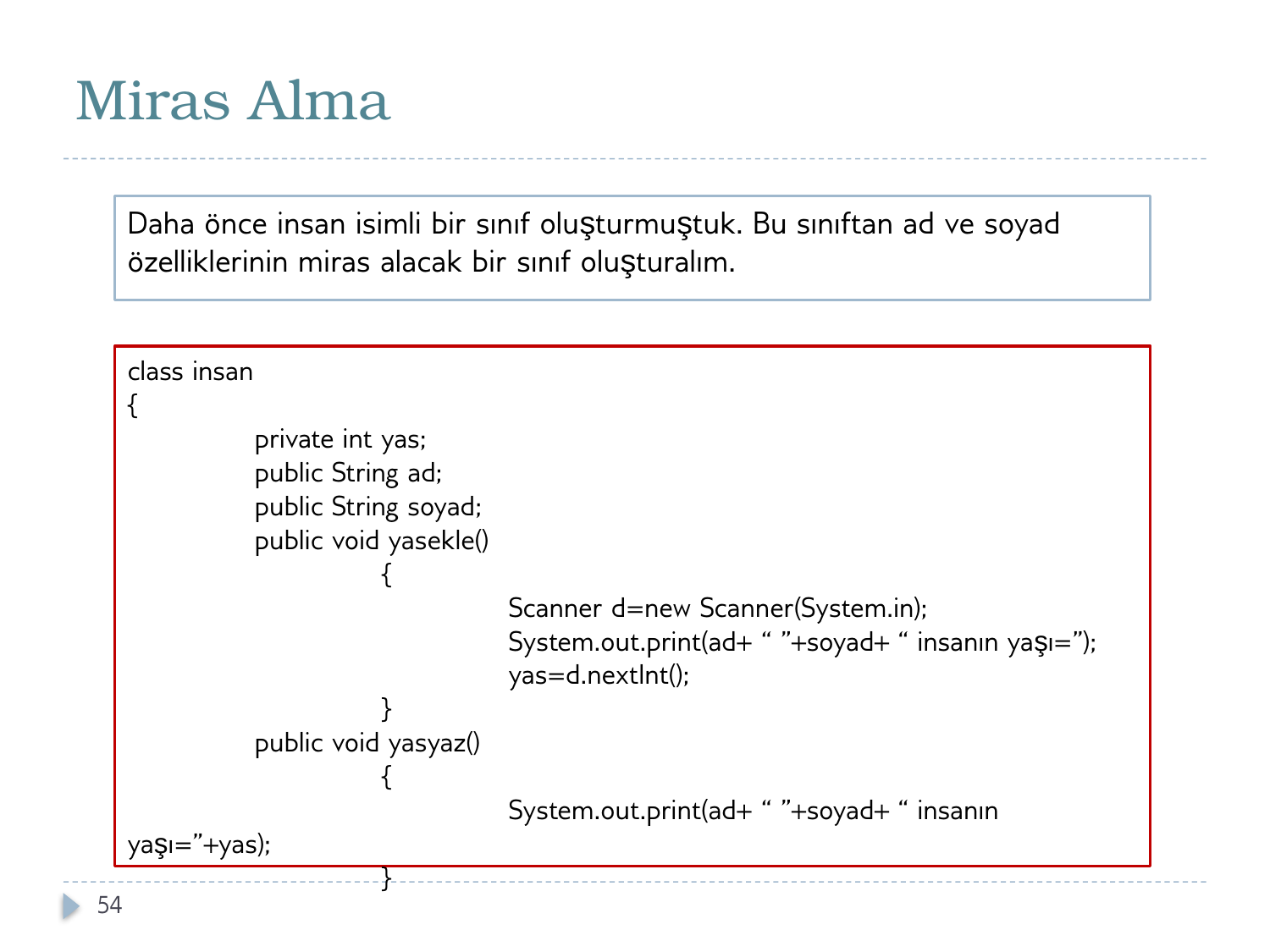

# Miras Alma
Daha önce insan isimli bir sınıf oluşturmuştuk. Bu sınıftan ad ve soyad özelliklerinin miras alacak bir sınıf oluşturalım.
class insan
{
	private int yas;
	public String ad;
	public String soyad;
	public void yasekle()
		{
			Scanner d=new Scanner(System.in);
			System.out.print(ad+ “ ”+soyad+ “ insanın yaşı=”);
			yas=d.nextInt();
		}
	public void yasyaz()
		{
			System.out.print(ad+ “ ”+soyad+ “ insanın yaşı=”+yas);
		}
54